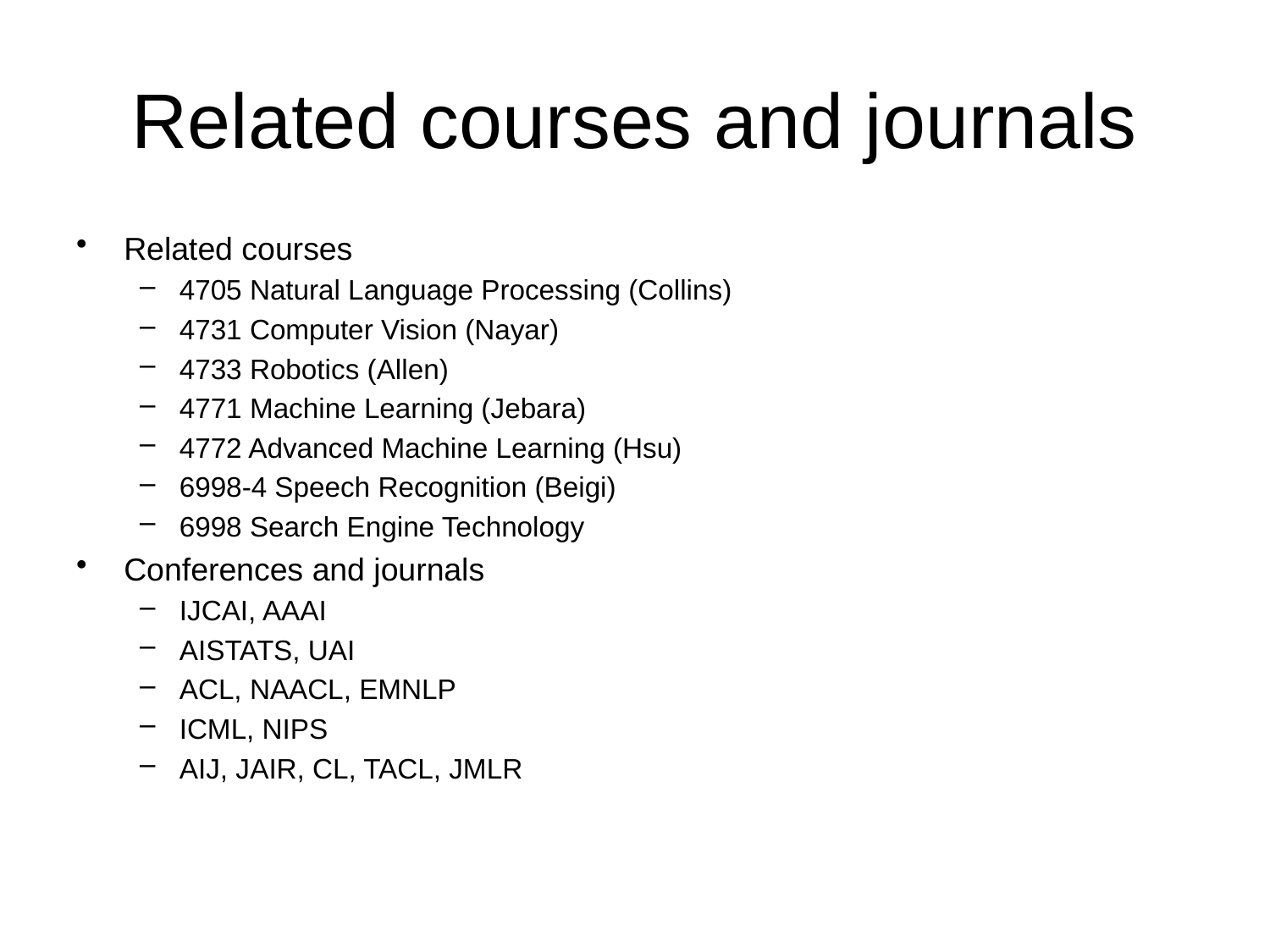

# Related courses and journals
Related courses
4705 Natural Language Processing (Collins)
4731 Computer Vision (Nayar)
4733 Robotics (Allen)
4771 Machine Learning (Jebara)
4772 Advanced Machine Learning (Hsu)
6998-4 Speech Recognition (Beigi)
6998 Search Engine Technology
Conferences and journals
IJCAI, AAAI
AISTATS, UAI
ACL, NAACL, EMNLP
ICML, NIPS
AIJ, JAIR, CL, TACL, JMLR